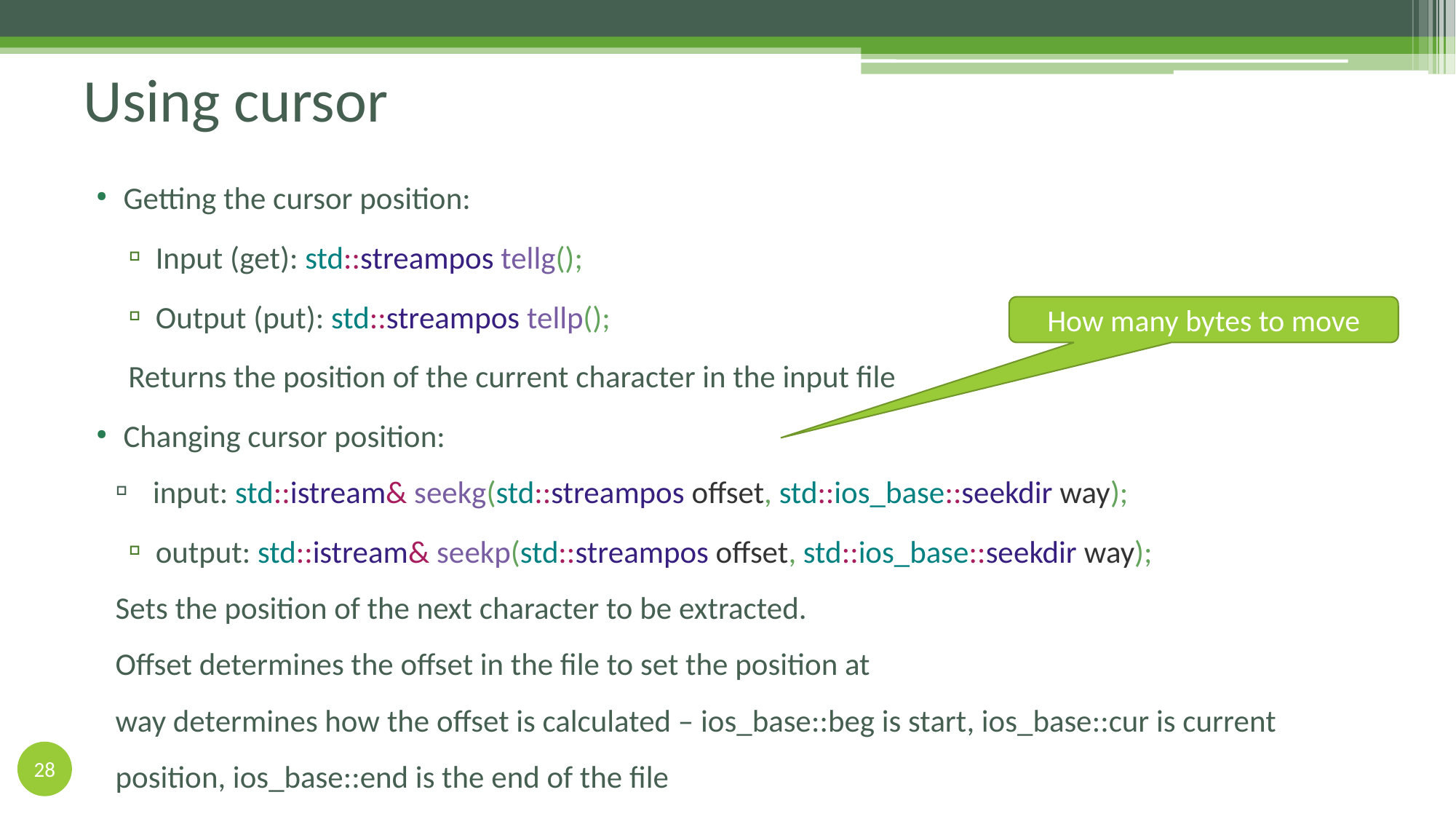

# Using cursor
Getting the cursor position:
Input (get): std::streampos tellg();
Output (put): std::streampos tellp();
Returns the position of the current character in the input file
Changing cursor position:
input: std::istream& seekg(std::streampos offset, std::ios_base::seekdir way);
output: std::istream& seekp(std::streampos offset, std::ios_base::seekdir way);
Sets the position of the next character to be extracted.
Offset determines the offset in the file to set the position at
way determines how the offset is calculated – ios_base::beg is start, ios_base::cur is current position, ios_base::end is the end of the file

How many bytes to move
28